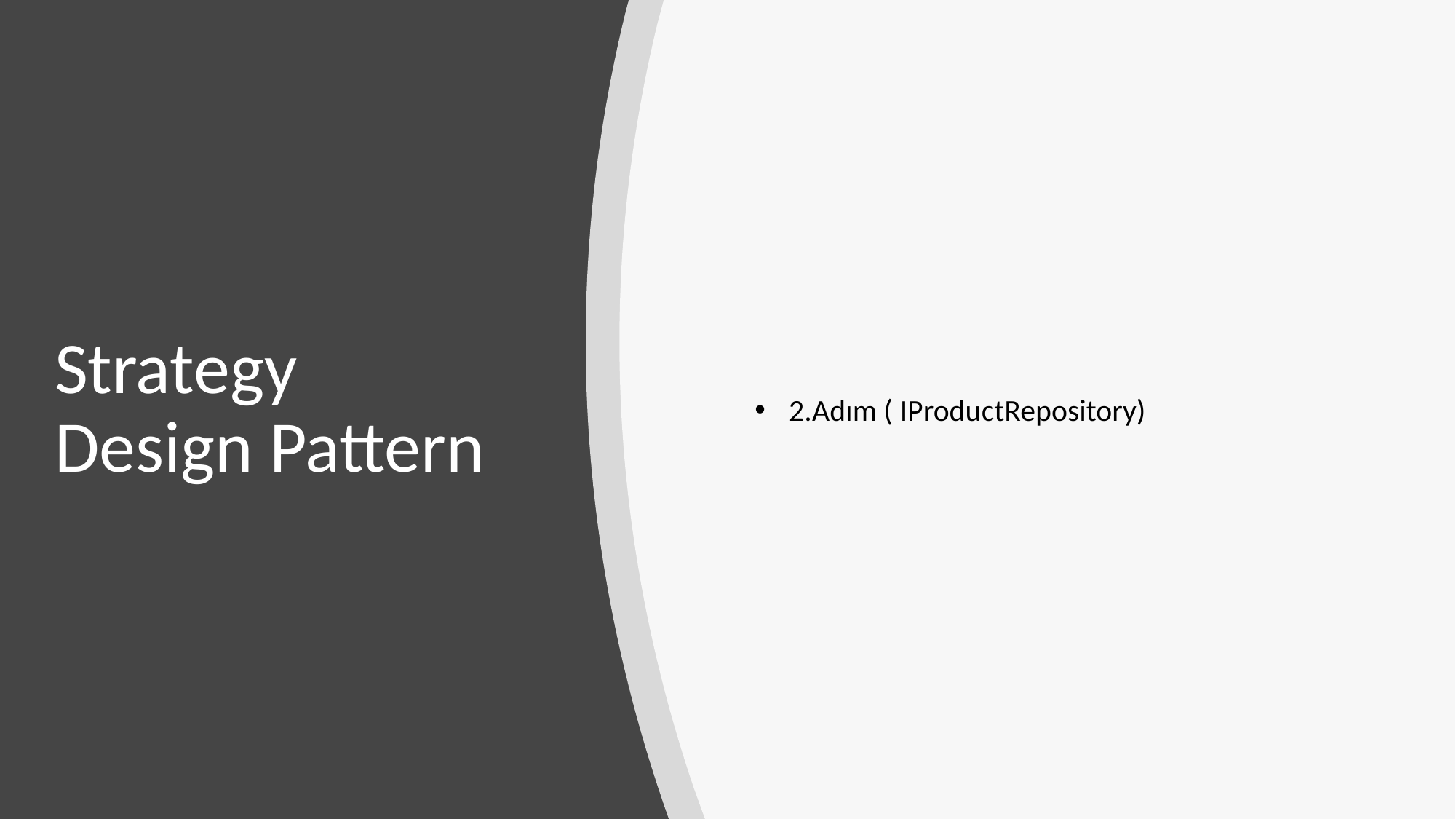

# Strategy Design Pattern
2.Adım ( IProductRepository)